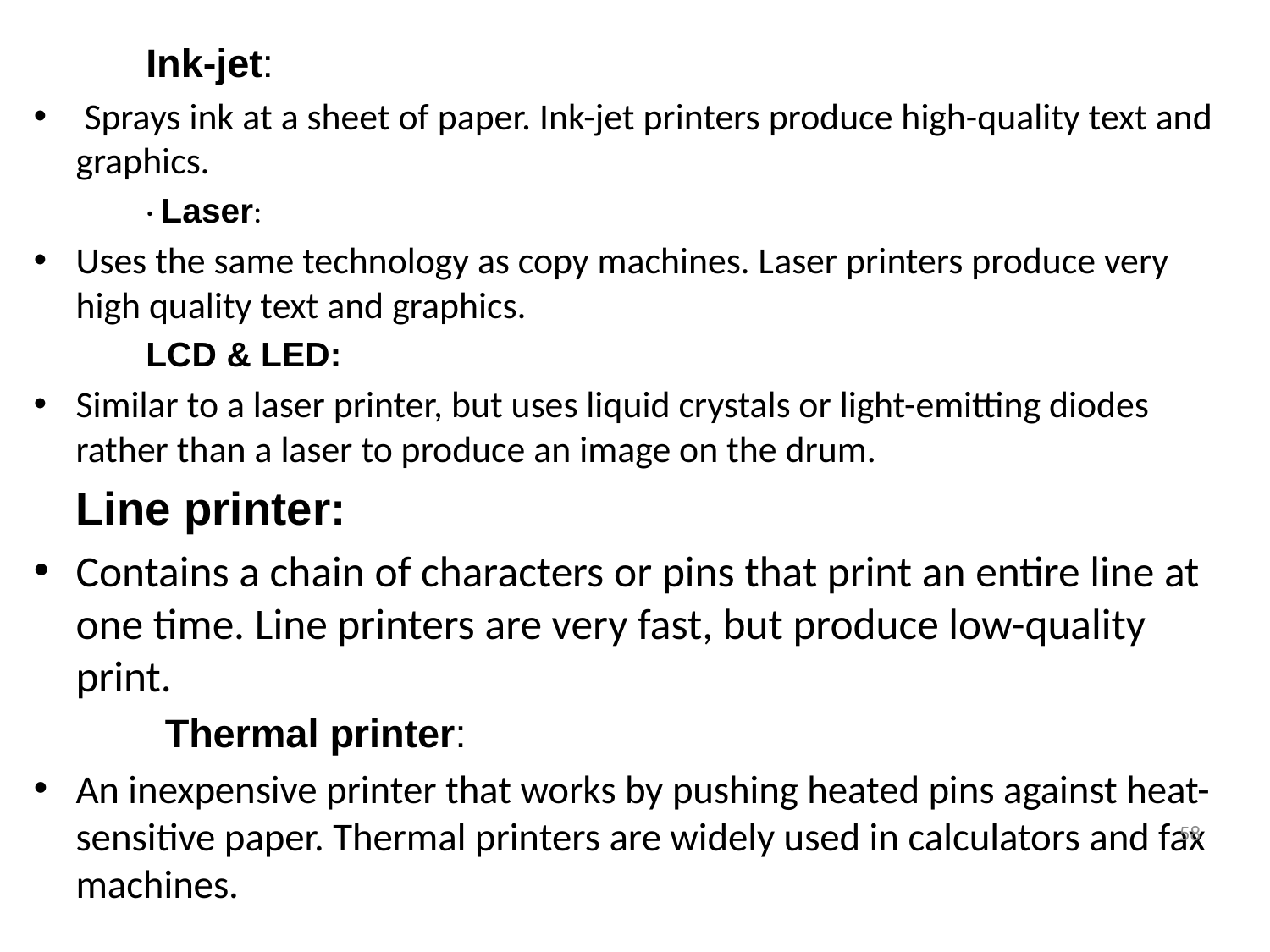

Ink-jet:
 Sprays ink at a sheet of paper. Ink-jet printers produce high-quality text and graphics.
· Laser:
Uses the same technology as copy machines. Laser printers produce very high quality text and graphics.
LCD & LED:
Similar to a laser printer, but uses liquid crystals or light-emitting diodes rather than a laser to produce an image on the drum.
		Line printer:
Contains a chain of characters or pins that print an entire line at one time. Line printers are very fast, but produce low-quality print.
  Thermal printer:
An inexpensive printer that works by pushing heated pins against heat-sensitive paper. Thermal printers are widely used in calculators and fax machines.

58